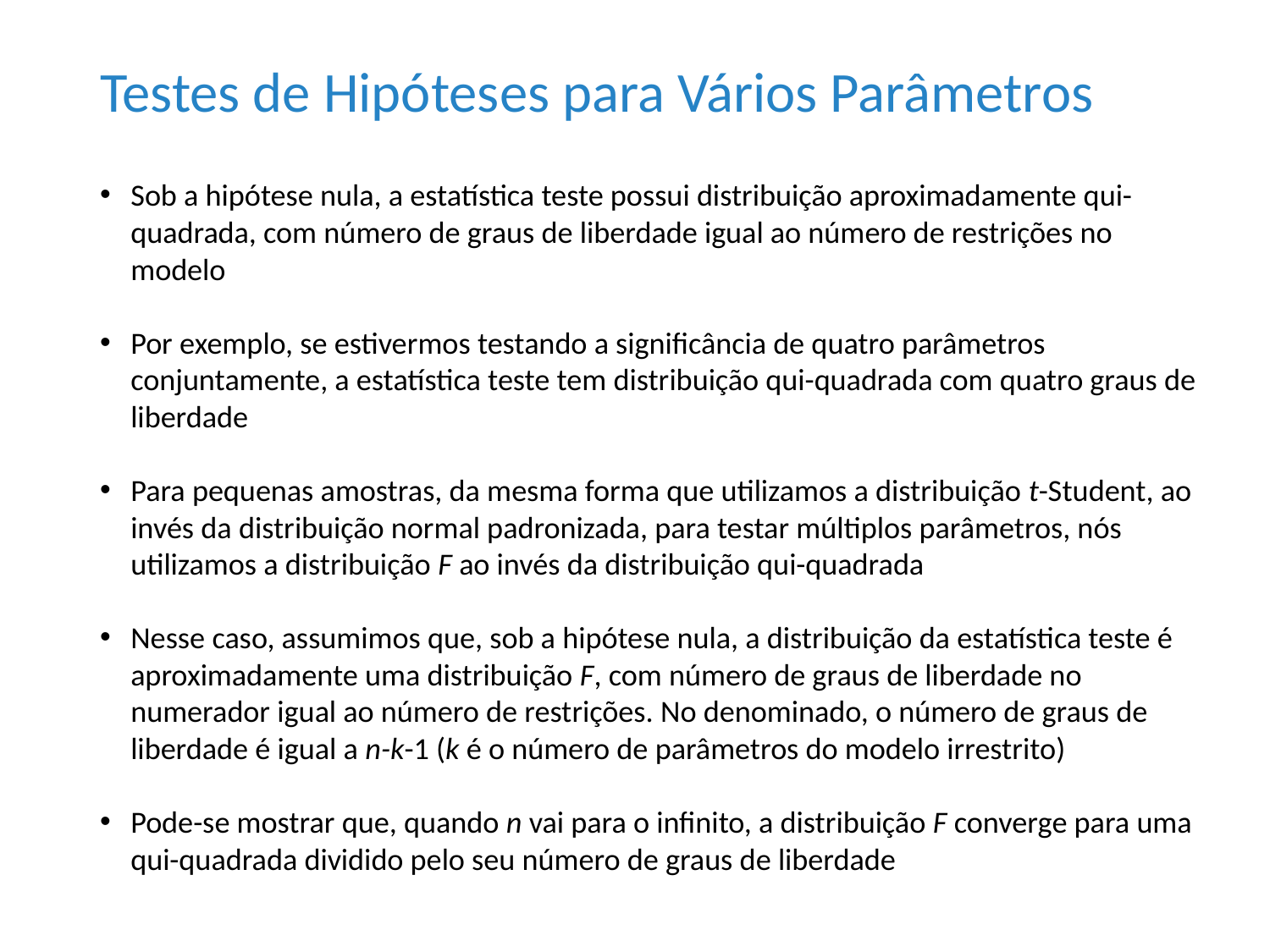

# Testes de Hipóteses para Vários Parâmetros
Sob a hipótese nula, a estatística teste possui distribuição aproximadamente qui-quadrada, com número de graus de liberdade igual ao número de restrições no modelo

Por exemplo, se estivermos testando a significância de quatro parâmetros conjuntamente, a estatística teste tem distribuição qui-quadrada com quatro graus de liberdade

Para pequenas amostras, da mesma forma que utilizamos a distribuição t-Student, ao invés da distribuição normal padronizada, para testar múltiplos parâmetros, nós utilizamos a distribuição F ao invés da distribuição qui-quadrada

Nesse caso, assumimos que, sob a hipótese nula, a distribuição da estatística teste é aproximadamente uma distribuição F, com número de graus de liberdade no numerador igual ao número de restrições. No denominado, o número de graus de liberdade é igual a n-k-1 (k é o número de parâmetros do modelo irrestrito)

Pode-se mostrar que, quando n vai para o infinito, a distribuição F converge para uma qui-quadrada dividido pelo seu número de graus de liberdade